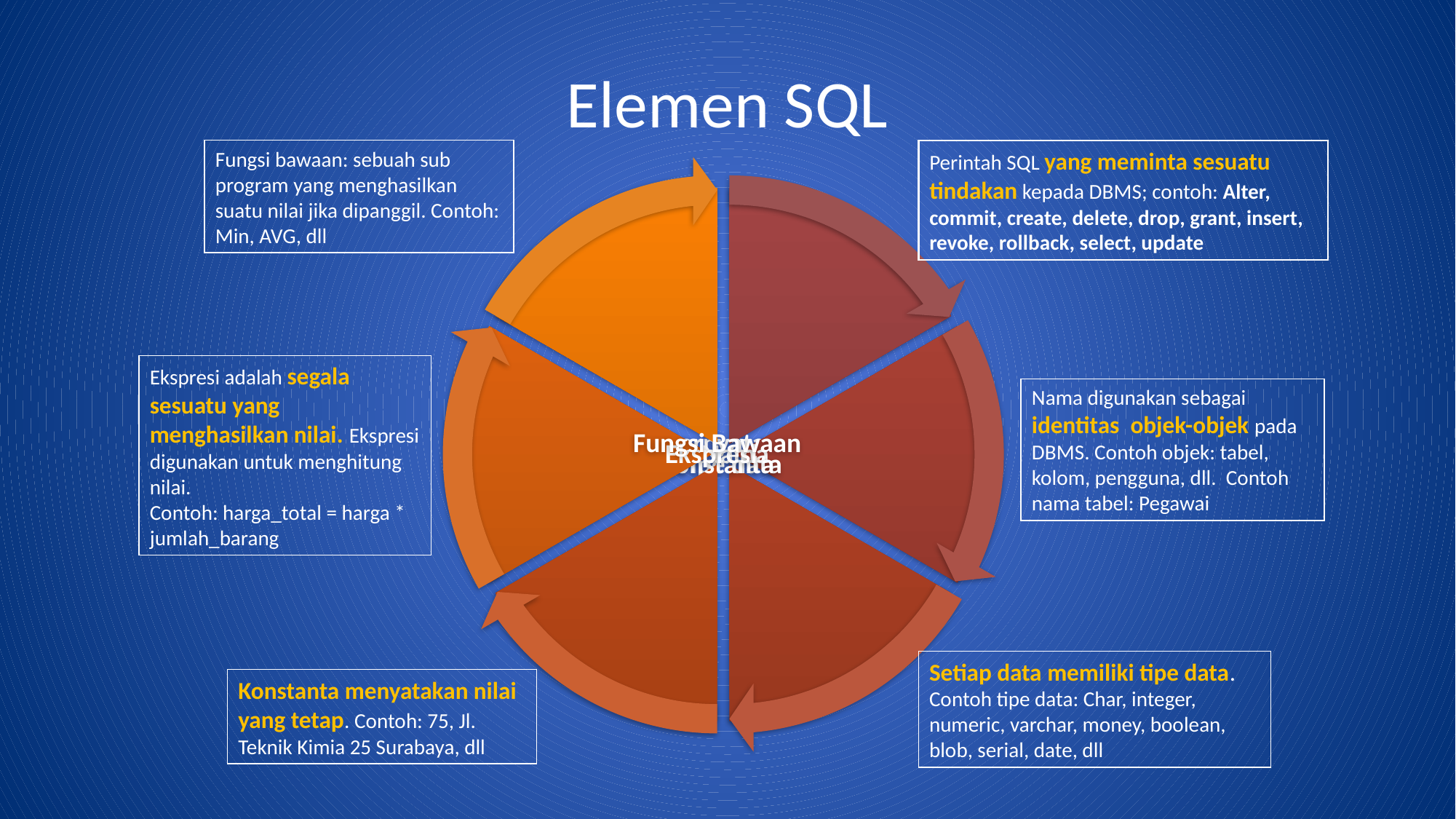

# Elemen SQL
Fungsi bawaan: sebuah sub program yang menghasilkan suatu nilai jika dipanggil. Contoh: Min, AVG, dll
Perintah SQL yang meminta sesuatu tindakan kepada DBMS; contoh: Alter, commit, create, delete, drop, grant, insert, revoke, rollback, select, update
Pernyataan
Nama
Tipe data
Konstanta
Ekspresi
Fungsi Bawaan
Ekspresi adalah segala sesuatu yang menghasilkan nilai. Ekspresi digunakan untuk menghitung nilai.
Contoh: harga_total = harga * jumlah_barang
Nama digunakan sebagai identitas  objek-objek pada DBMS. Contoh objek: tabel, kolom, pengguna, dll.  Contoh nama tabel: Pegawai
Setiap data memiliki tipe data. Contoh tipe data: Char, integer, numeric, varchar, money, boolean, blob, serial, date, dll
Konstanta menyatakan nilai yang tetap. Contoh: 75, Jl. Teknik Kimia 25 Surabaya, dll